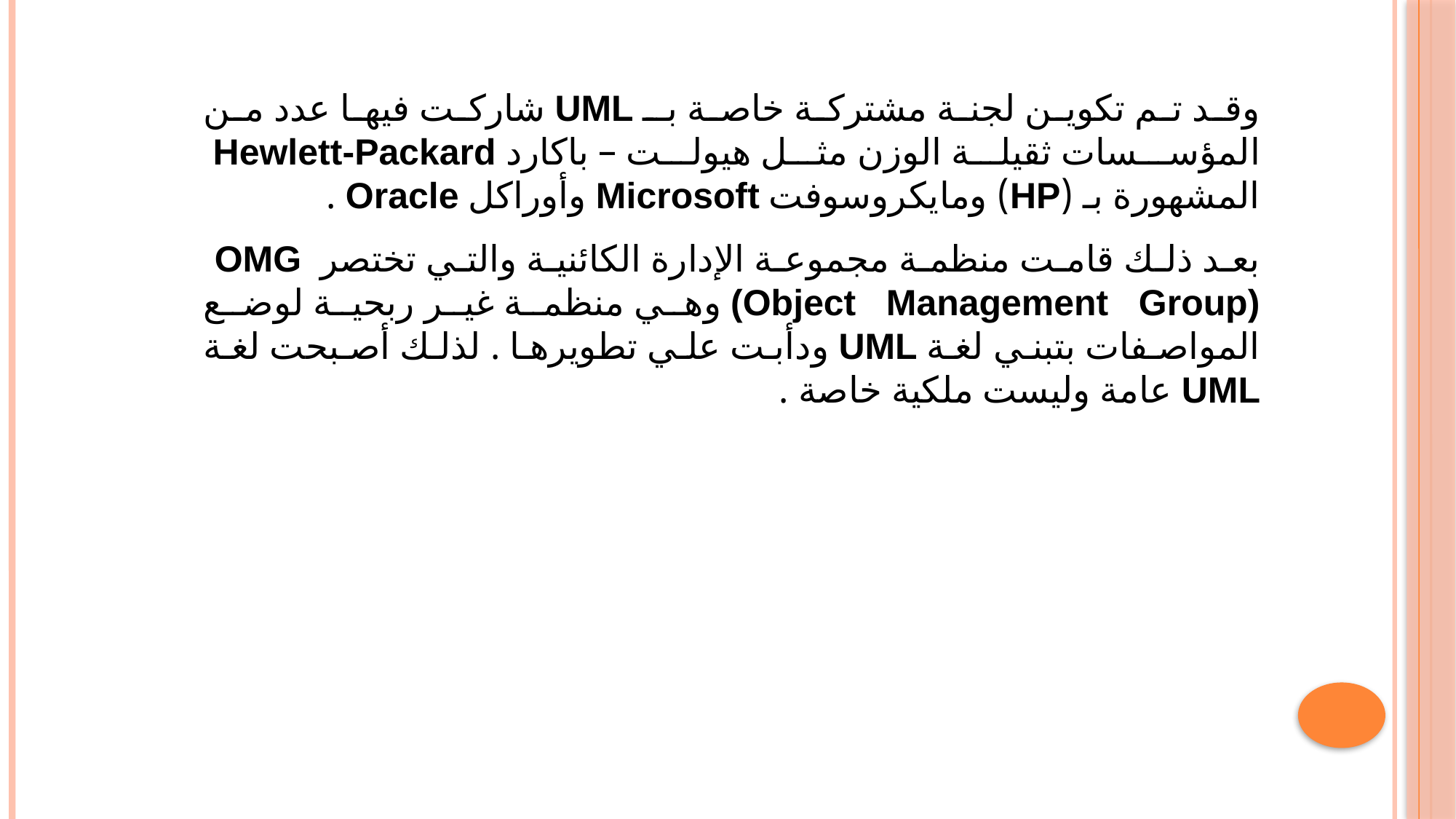

وقد تم تكوين لجنة مشتركة خاصة بـ UML شاركت فيها عدد من المؤسسات ثقيلة الوزن مثل هيولت – باكارد Hewlett-Packard  المشهورة بـ (HP) ومايكروسوفت Microsoft وأوراكل Oracle .
بعد ذلك قامت منظمة مجموعة الإدارة الكائنية والتي تختصر  OMG (Object Management Group) وهي منظمة غير ربحية لوضع المواصفات بتبني لغة UML ودأبت علي تطويرها . لذلك أصبحت لغة UML عامة وليست ملكية خاصة .